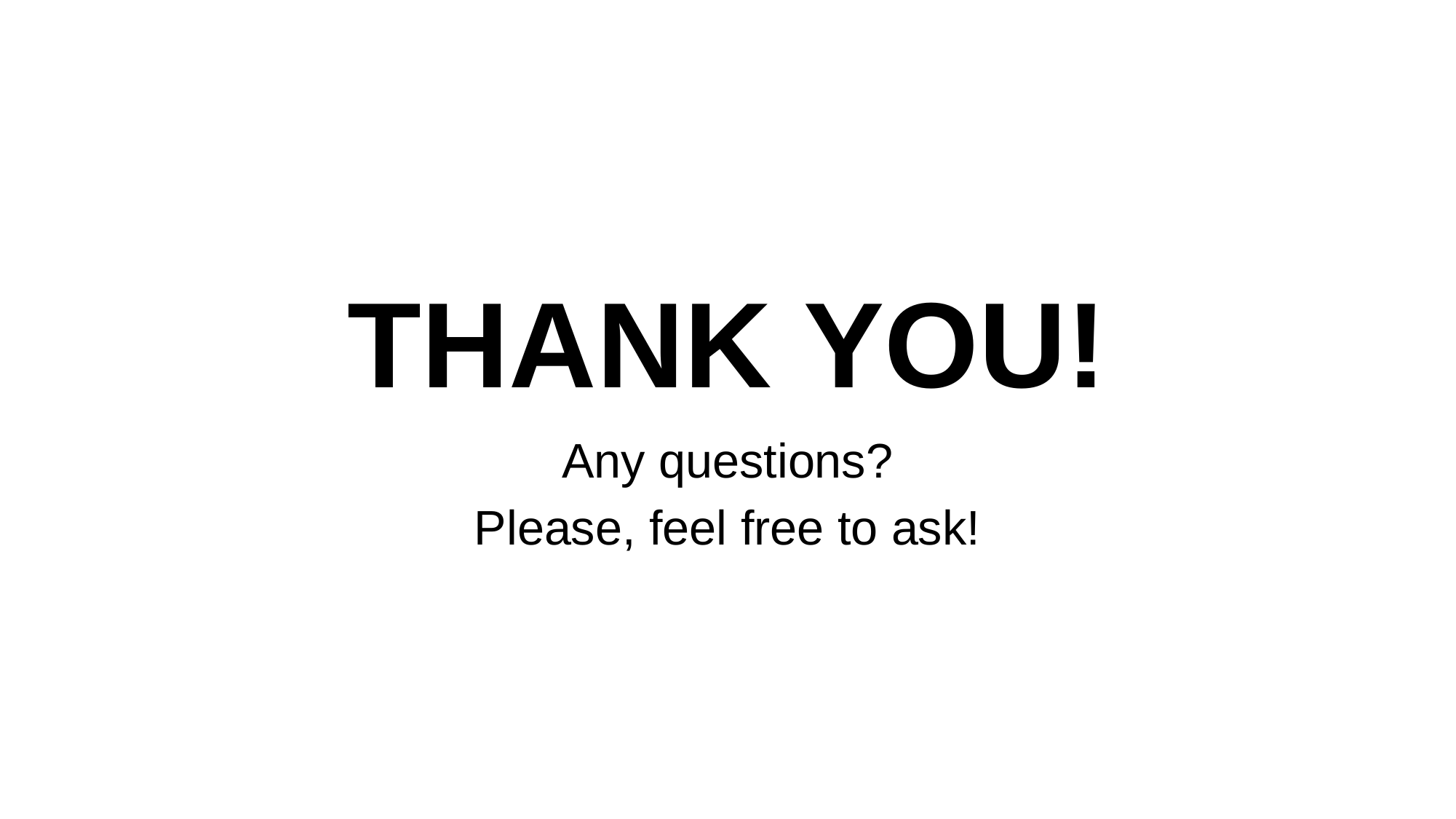

# THANK YOU!
Any questions?
Please, feel free to ask!